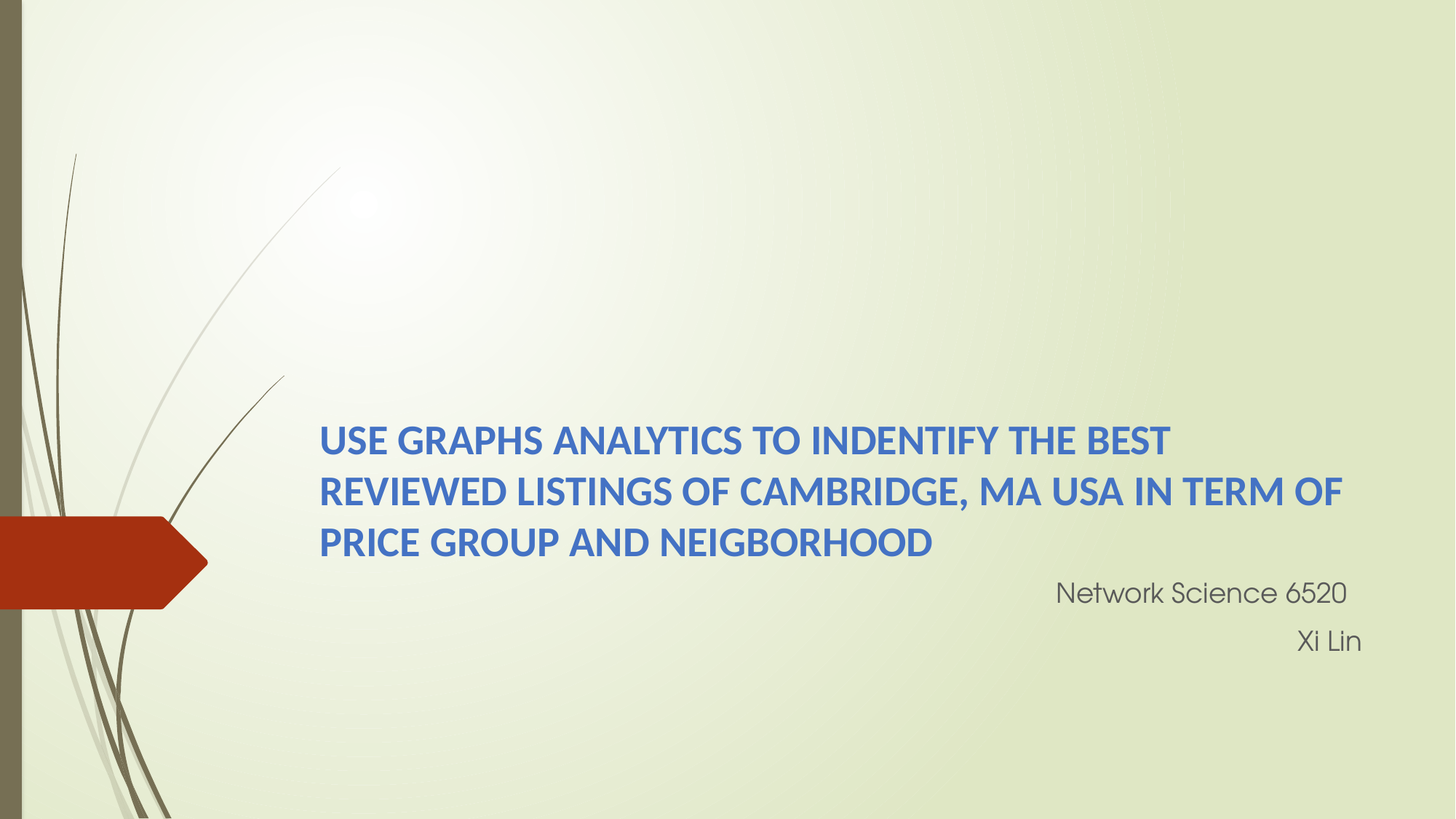

# USE Graphs ANALYTICS TO INDENTIFY THE BEST REVIEWED LISTINGS OF cAMBRIDGE, mA USA IN TERM OF PRICE GROUP AND NEIGBORHOOD
        Network Science 6520
Xi Lin